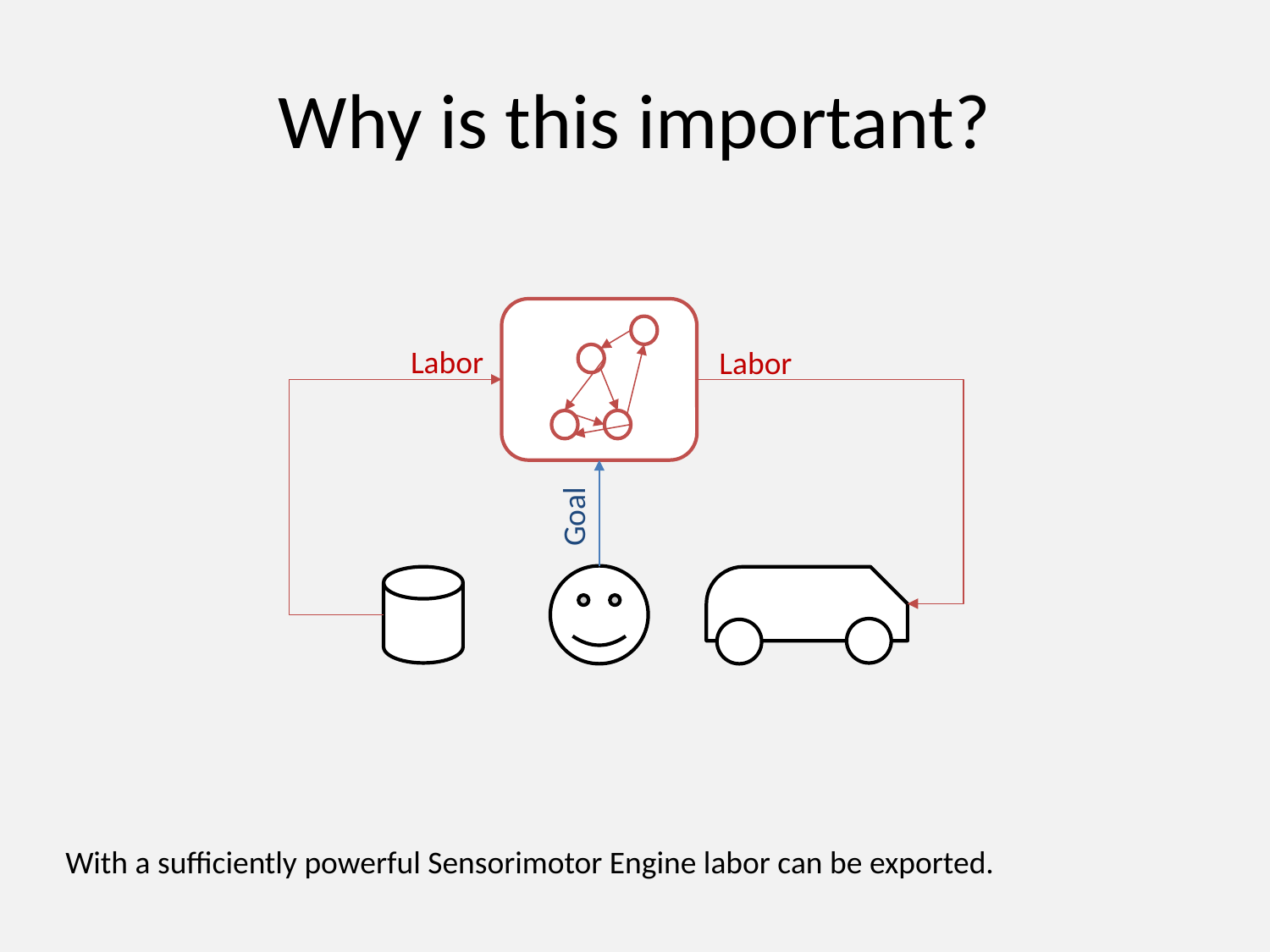

# Why is this important?

Labor
Labor

Goal

With a sufficiently powerful Sensorimotor Engine labor can be exported.